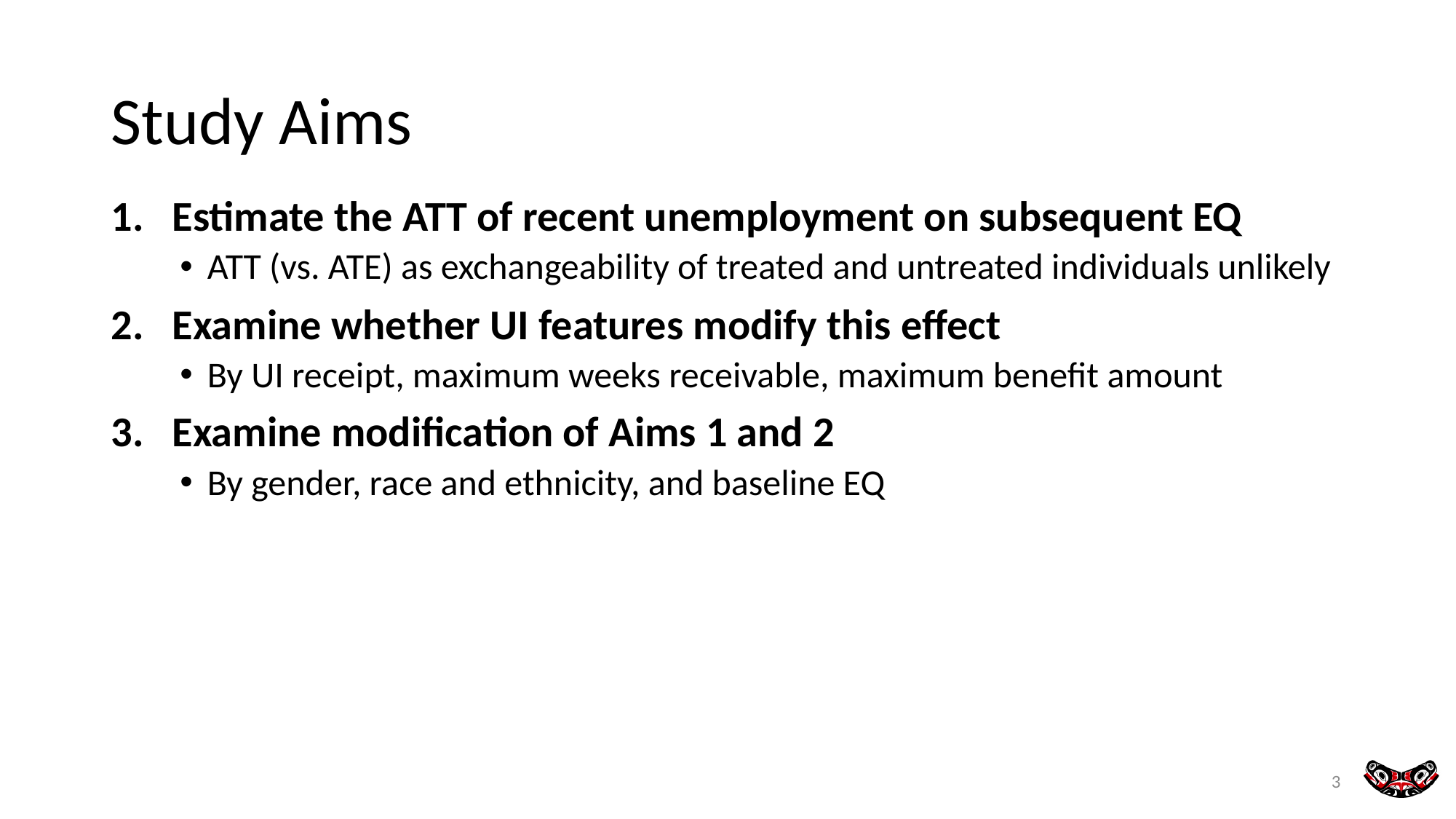

# Study Aims
Estimate the ATT of recent unemployment on subsequent EQ
ATT (vs. ATE) as exchangeability of treated and untreated individuals unlikely
Examine whether UI features modify this effect
By UI receipt, maximum weeks receivable, maximum benefit amount
Examine modification of Aims 1 and 2
By gender, race and ethnicity, and baseline EQ

3